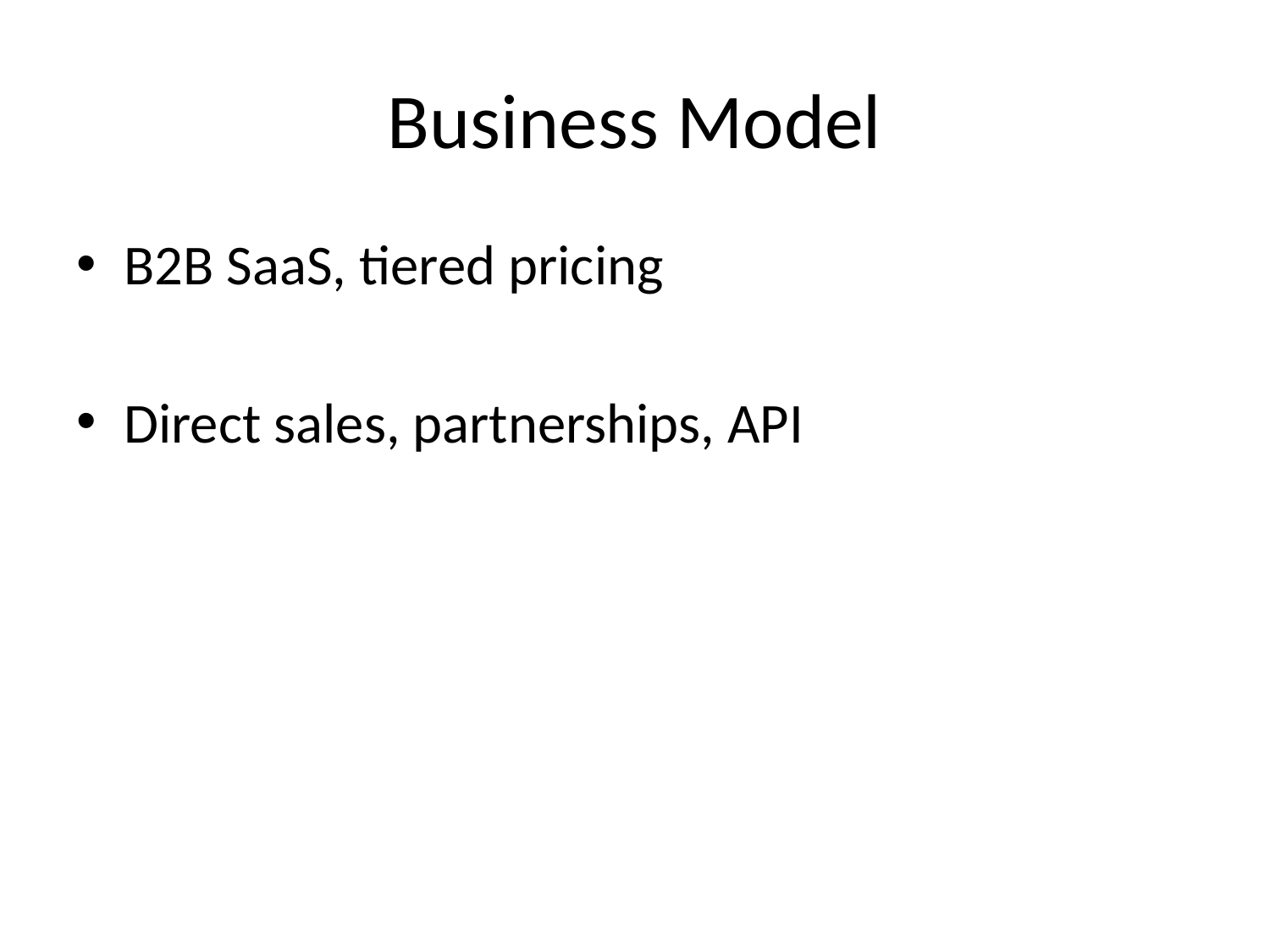

# Business Model
B2B SaaS, tiered pricing

Direct sales, partnerships, API